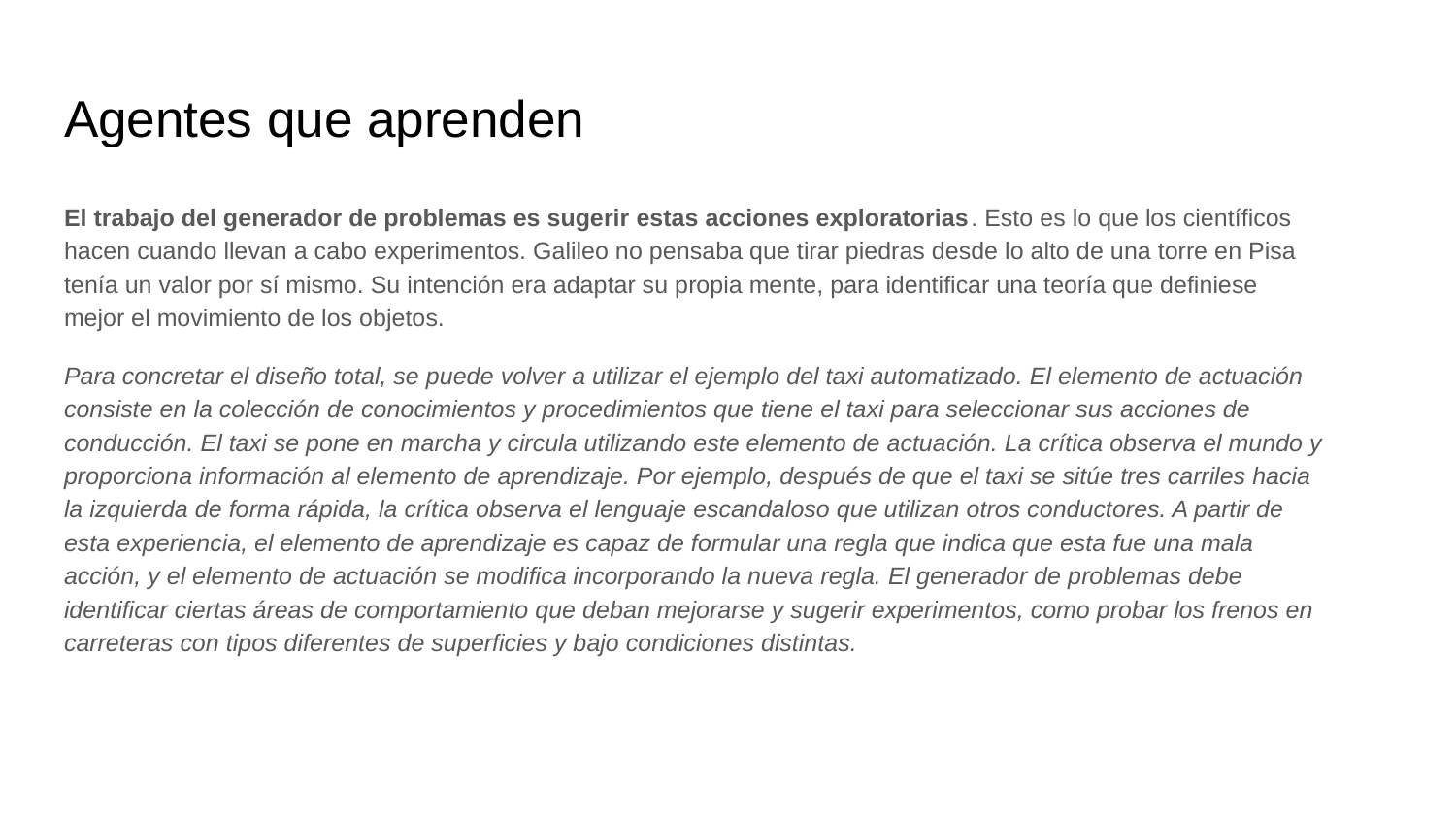

# Agentes que aprenden
El trabajo del generador de problemas es sugerir estas acciones exploratorias. Esto es lo que los científicos hacen cuando llevan a cabo experimentos. Galileo no pensaba que tirar piedras desde lo alto de una torre en Pisa tenía un valor por sí mismo. Su intención era adaptar su propia mente, para identificar una teoría que definiese mejor el movimiento de los objetos.
Para concretar el diseño total, se puede volver a utilizar el ejemplo del taxi automatizado. El elemento de actuación consiste en la colección de conocimientos y procedimientos que tiene el taxi para seleccionar sus acciones de conducción. El taxi se pone en marcha y circula utilizando este elemento de actuación. La crítica observa el mundo y proporciona información al elemento de aprendizaje. Por ejemplo, después de que el taxi se sitúe tres carriles hacia la izquierda de forma rápida, la crítica observa el lenguaje escandaloso que utilizan otros conductores. A partir de esta experiencia, el elemento de aprendizaje es capaz de formular una regla que indica que esta fue una mala acción, y el elemento de actuación se modifica incorporando la nueva regla. El generador de problemas debe identificar ciertas áreas de comportamiento que deban mejorarse y sugerir experimentos, como probar los frenos en carreteras con tipos diferentes de superficies y bajo condiciones distintas.